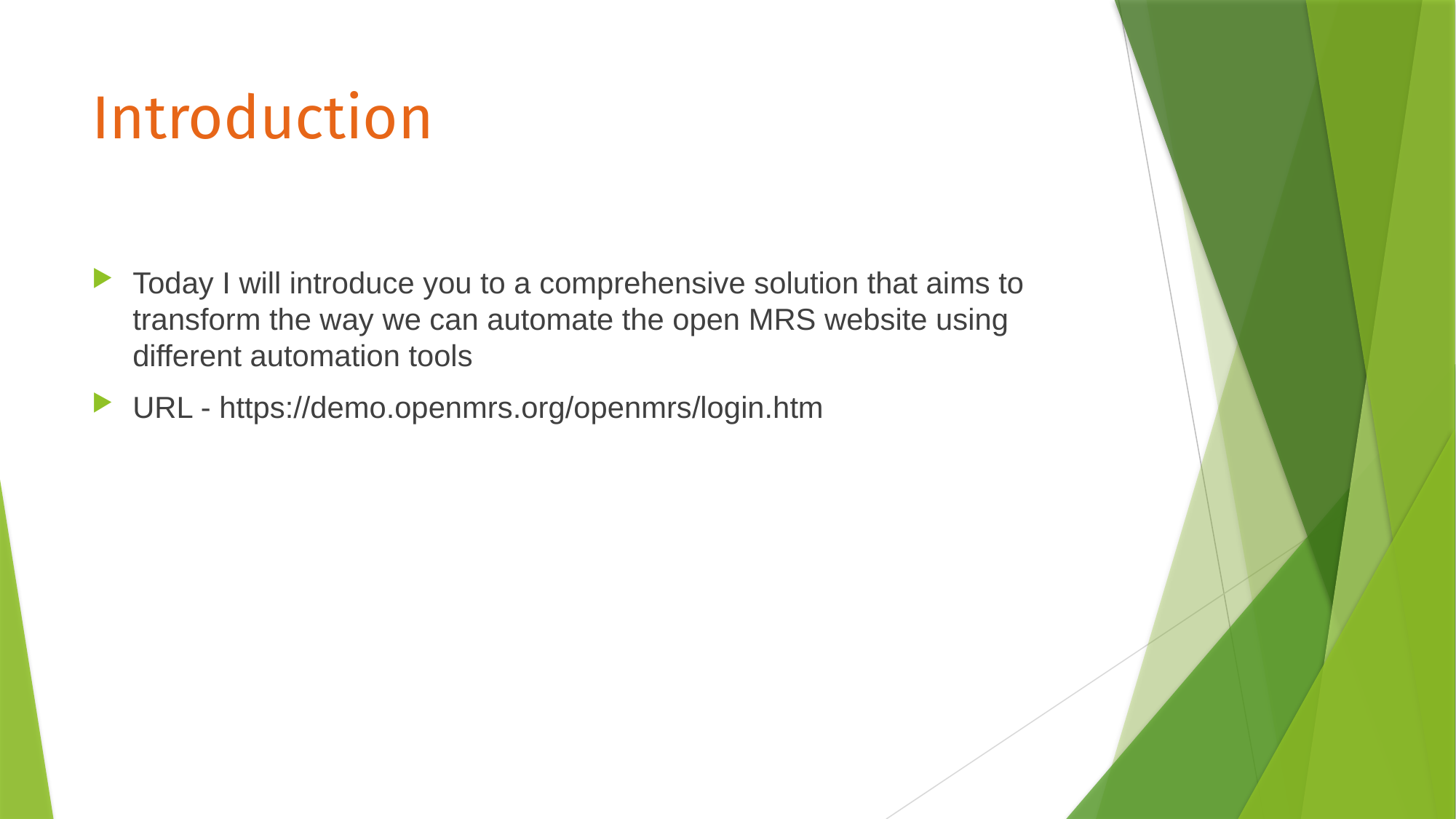

# Introduction
Today I will introduce you to a comprehensive solution that aims to transform the way we can automate the open MRS website using different automation tools
URL - https://demo.openmrs.org/openmrs/login.htm